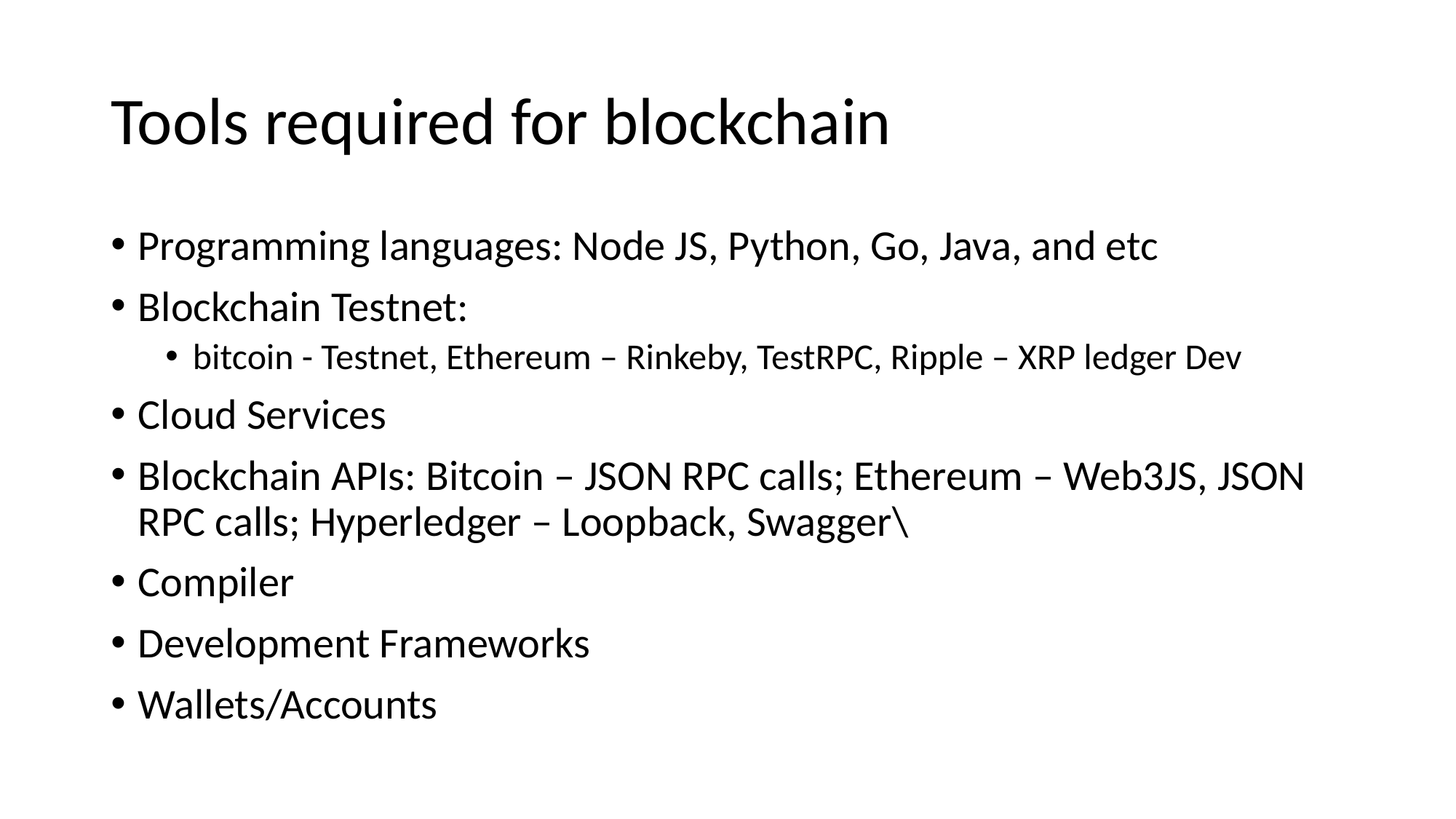

# Tools required for blockchain
Programming languages: Node JS, Python, Go, Java, and etc
Blockchain Testnet:
bitcoin - Testnet, Ethereum – Rinkeby, TestRPC, Ripple – XRP ledger Dev
Cloud Services
Blockchain APIs: Bitcoin – JSON RPC calls; Ethereum – Web3JS, JSON RPC calls; Hyperledger – Loopback, Swagger\
Compiler
Development Frameworks
Wallets/Accounts